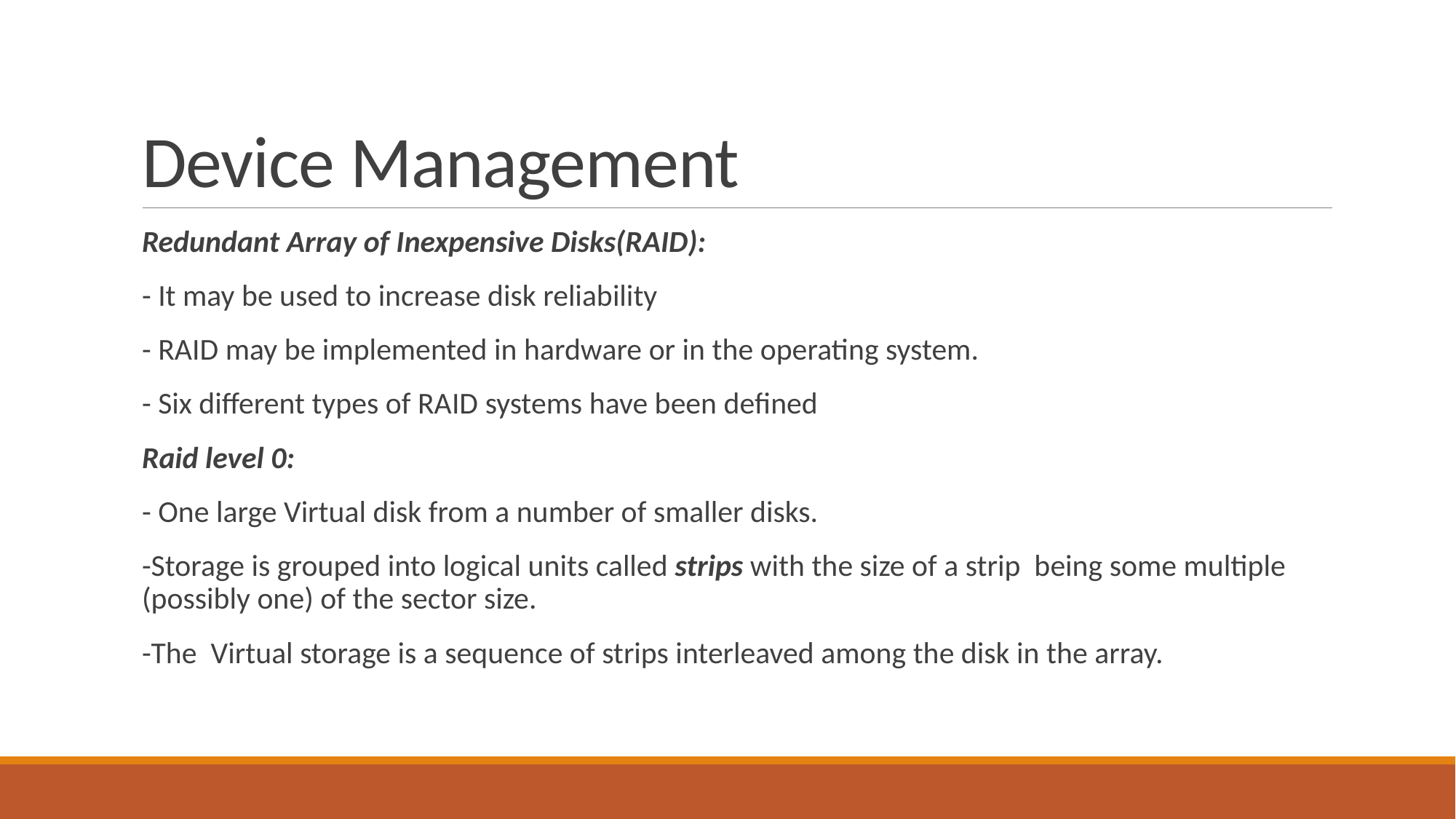

# Device Management
Redundant Array of Inexpensive Disks(RAID):
- It may be used to increase disk reliability
- RAID may be implemented in hardware or in the operating system.
- Six different types of RAID systems have been defined
Raid level 0:
- One large Virtual disk from a number of smaller disks.
-Storage is grouped into logical units called strips with the size of a strip  being some multiple (possibly one) of the sector size.
-The  Virtual storage is a sequence of strips interleaved among the disk in the array.